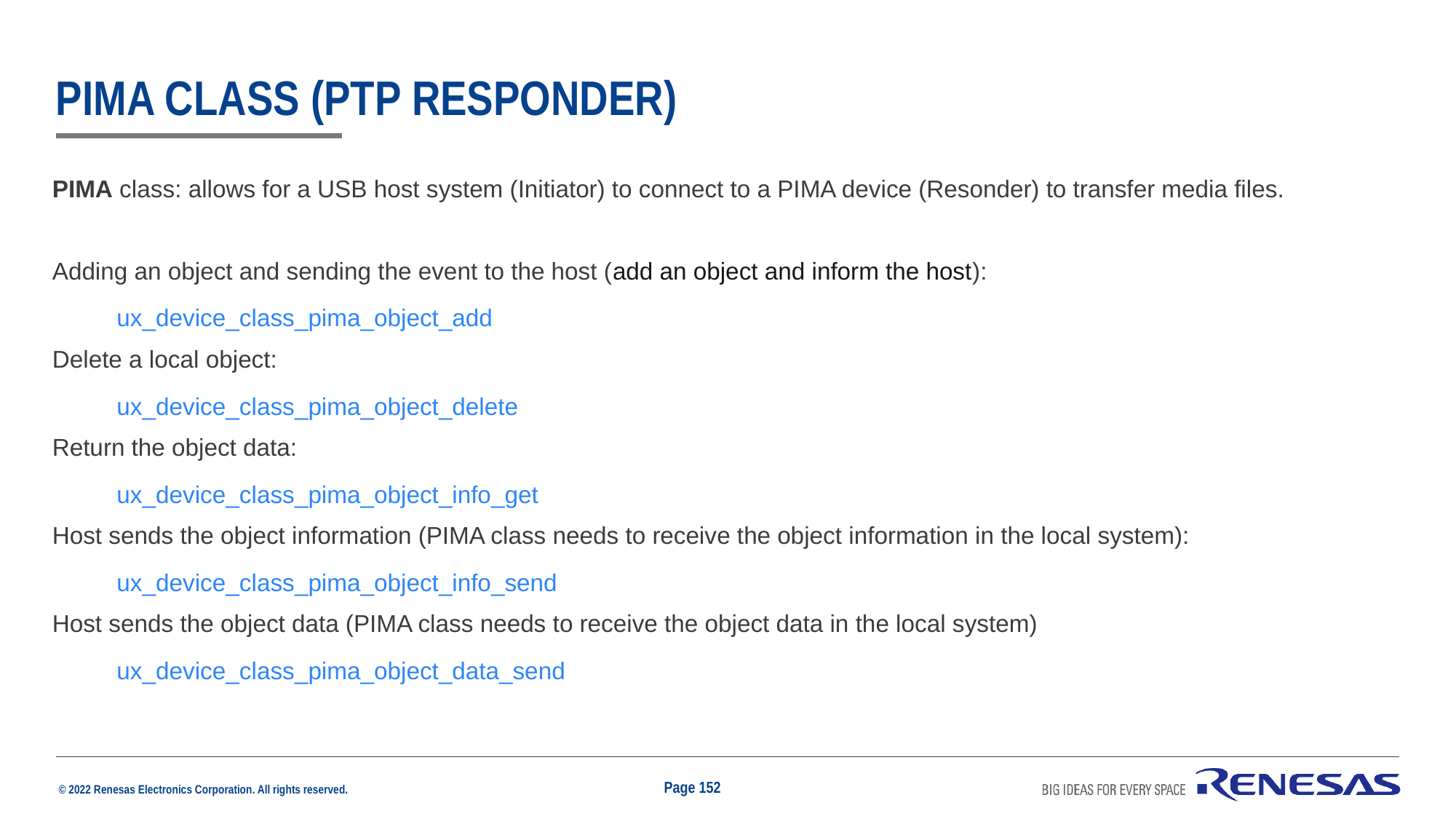

# PIMA Class (PTP Responder)
PIMA class: allows for a USB host system (Initiator) to connect to a PIMA device (Resonder) to transfer media files.

Adding an object and sending the event to the host (add an object and inform the host):
ux_device_class_pima_object_add
Delete a local object:
ux_device_class_pima_object_delete
Return the object data:
ux_device_class_pima_object_info_get
Host sends the object information (PIMA class needs to receive the object information in the local system):
ux_device_class_pima_object_info_send
Host sends the object data (PIMA class needs to receive the object data in the local system)
ux_device_class_pima_object_data_send